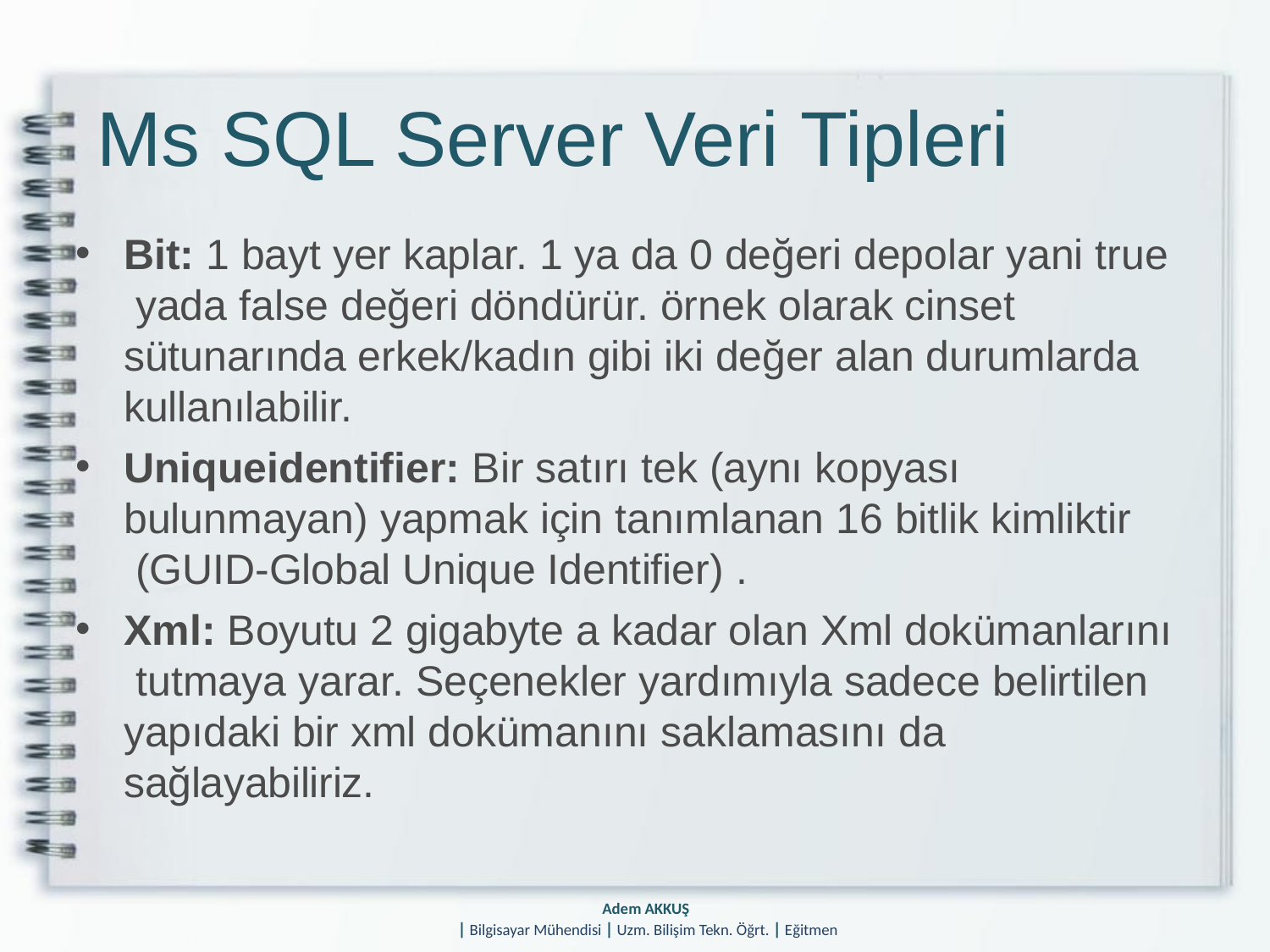

# Ms SQL Server Veri Tipleri
Bit: 1 bayt yer kaplar. 1 ya da 0 değeri depolar yani true  yada false değeri döndürür. örnek olarak cinset  sütunarında erkek/kadın gibi iki değer alan durumlarda  kullanılabilir.
Uniqueidentifier: Bir satırı tek (aynı kopyası  bulunmayan) yapmak için tanımlanan 16 bitlik kimliktir  (GUID-Global Unique Identifier) .
Xml: Boyutu 2 gigabyte a kadar olan Xml dokümanlarını  tutmaya yarar. Seçenekler yardımıyla sadece belirtilen  yapıdaki bir xml dokümanını saklamasını da  sağlayabiliriz.
Adem AKKUŞ
| Bilgisayar Mühendisi | Uzm. Bilişim Tekn. Öğrt. | Eğitmen